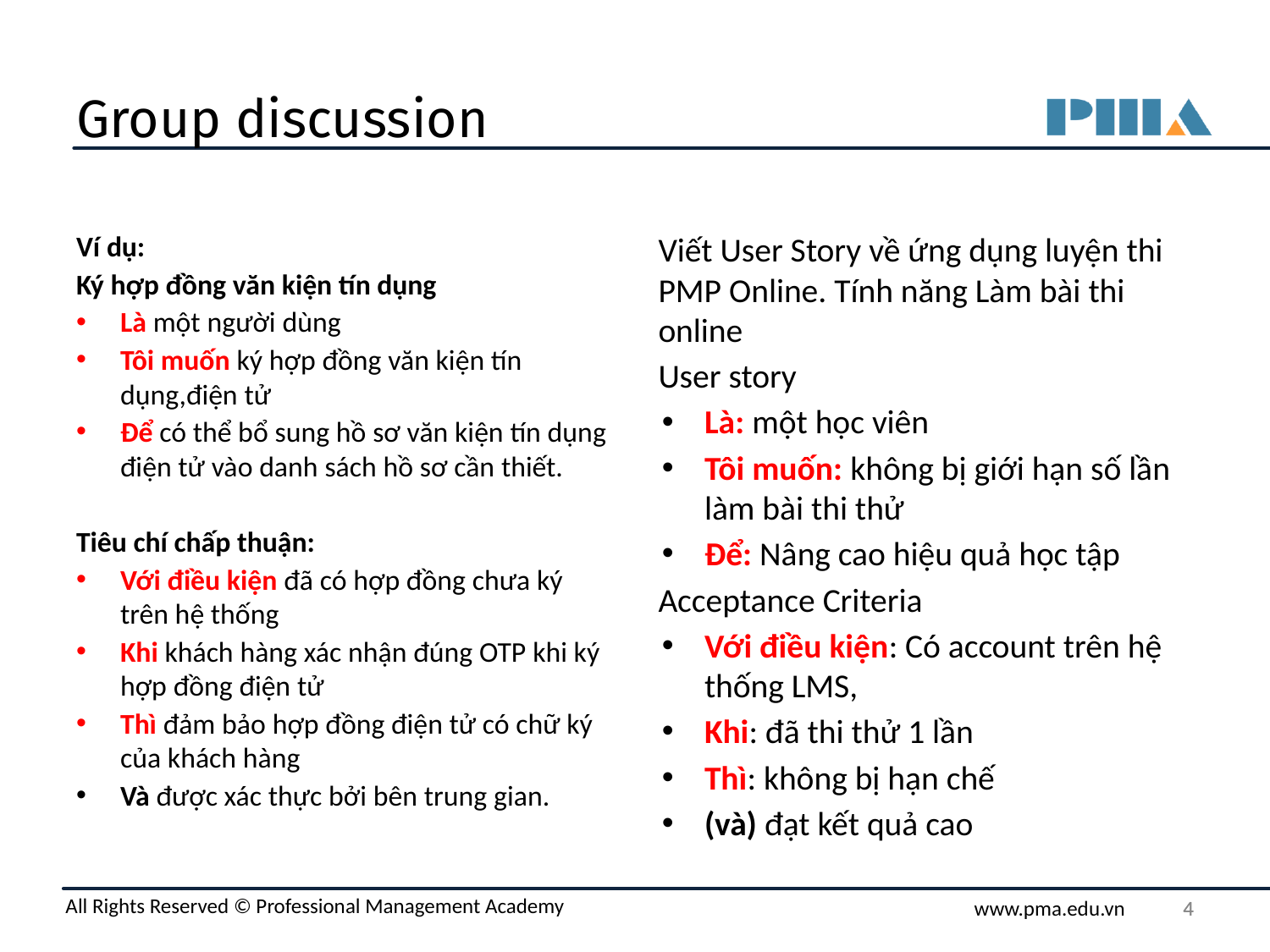

# Group discussion
Ví dụ:
Ký hợp đồng văn kiện tín dụng
Là một người dùng
Tôi muốn ký hợp đồng văn kiện tín dụng,điện tử
Để có thể bổ sung hồ sơ văn kiện tín dụng điện tử vào danh sách hồ sơ cần thiết.

Tiêu chí chấp thuận:
Với điều kiện đã có hợp đồng chưa ký trên hệ thống
Khi khách hàng xác nhận đúng OTP khi ký hợp đồng điện tử
Thì đảm bảo hợp đồng điện tử có chữ ký của khách hàng
Và được xác thực bởi bên trung gian.

Viết User Story về ứng dụng luyện thi PMP Online. Tính năng Làm bài thi online
User story
Là: một học viên
Tôi muốn: không bị giới hạn số lần làm bài thi thử
Để: Nâng cao hiệu quả học tập
Acceptance Criteria
Với điều kiện: Có account trên hệ thống LMS,
Khi: đã thi thử 1 lần
Thì: không bị hạn chế
(và) đạt kết quả cao

4